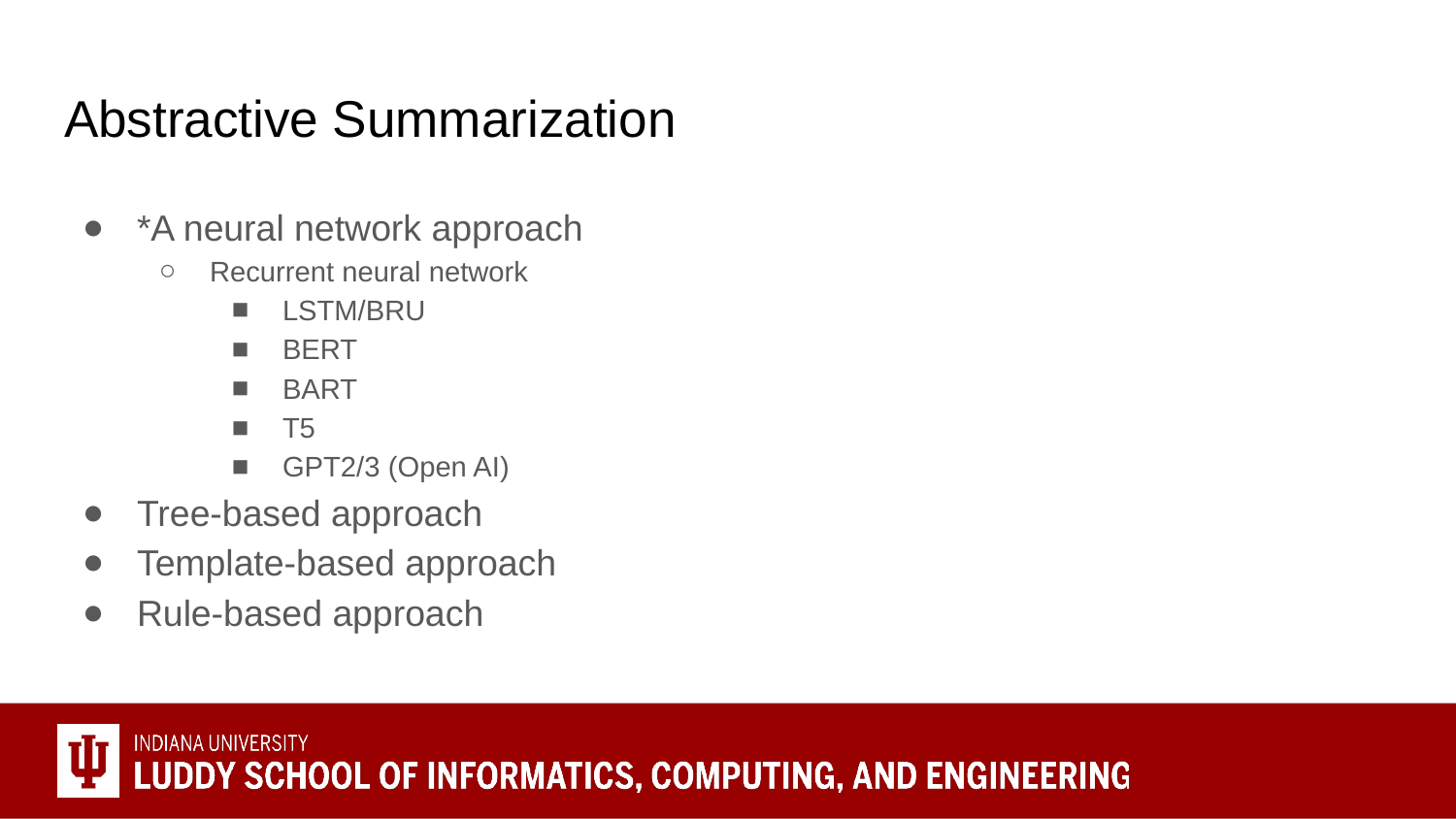

# Abstractive Summarization

*A neural network approach
Recurrent neural network
LSTM/BRU
BERT
BART
T5
GPT2/3 (Open AI)
Tree-based approach
Template-based approach
Rule-based approach